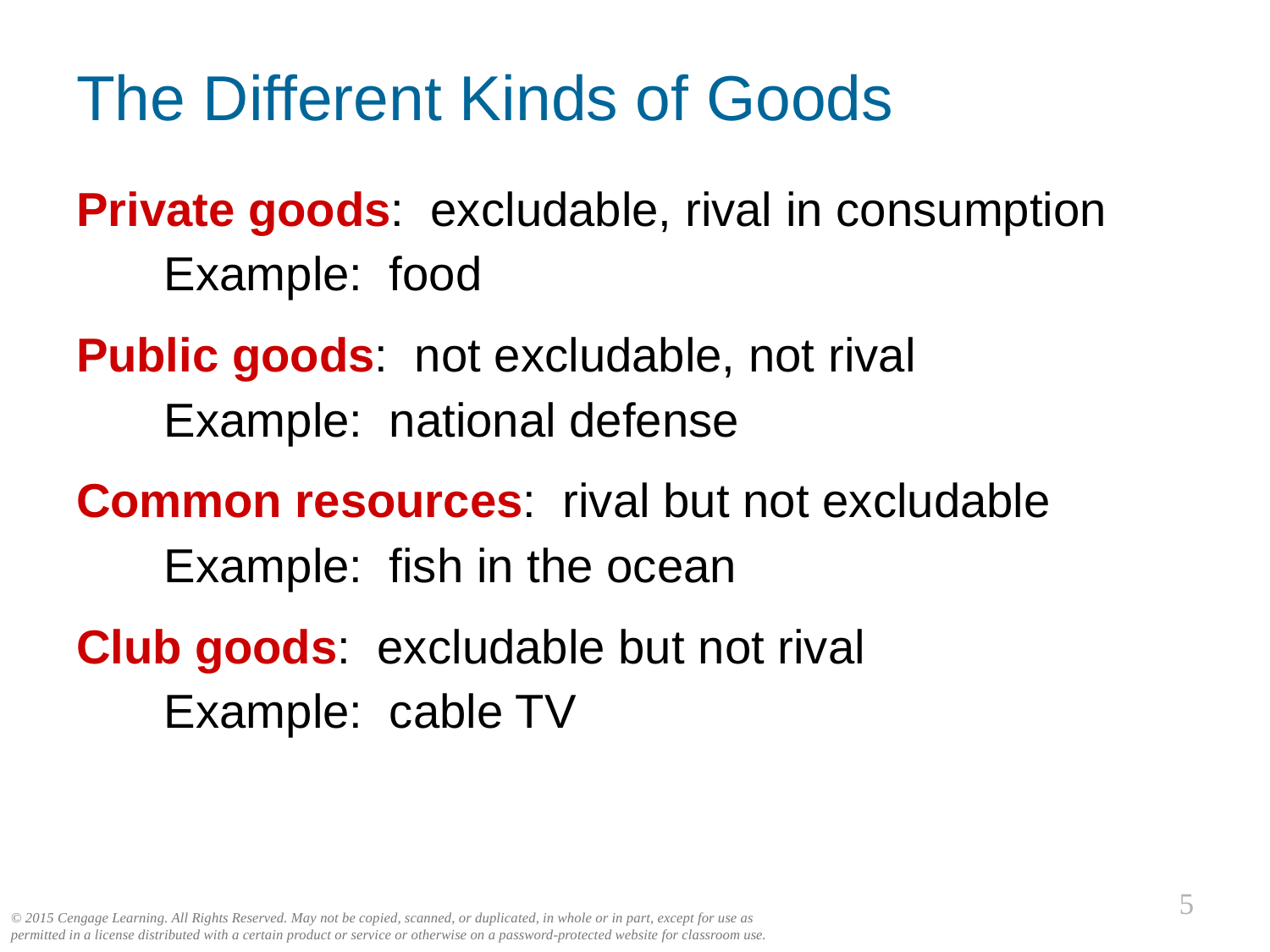

# The Different Kinds of Goods
Private goods:  excludable, rival in consumption
Example:  food
Public goods:  not excludable, not rival
Example:  national defense
Common resources:  rival but not excludable
Example:  fish in the ocean
Club goods:  excludable but not rival
Example:  cable TV